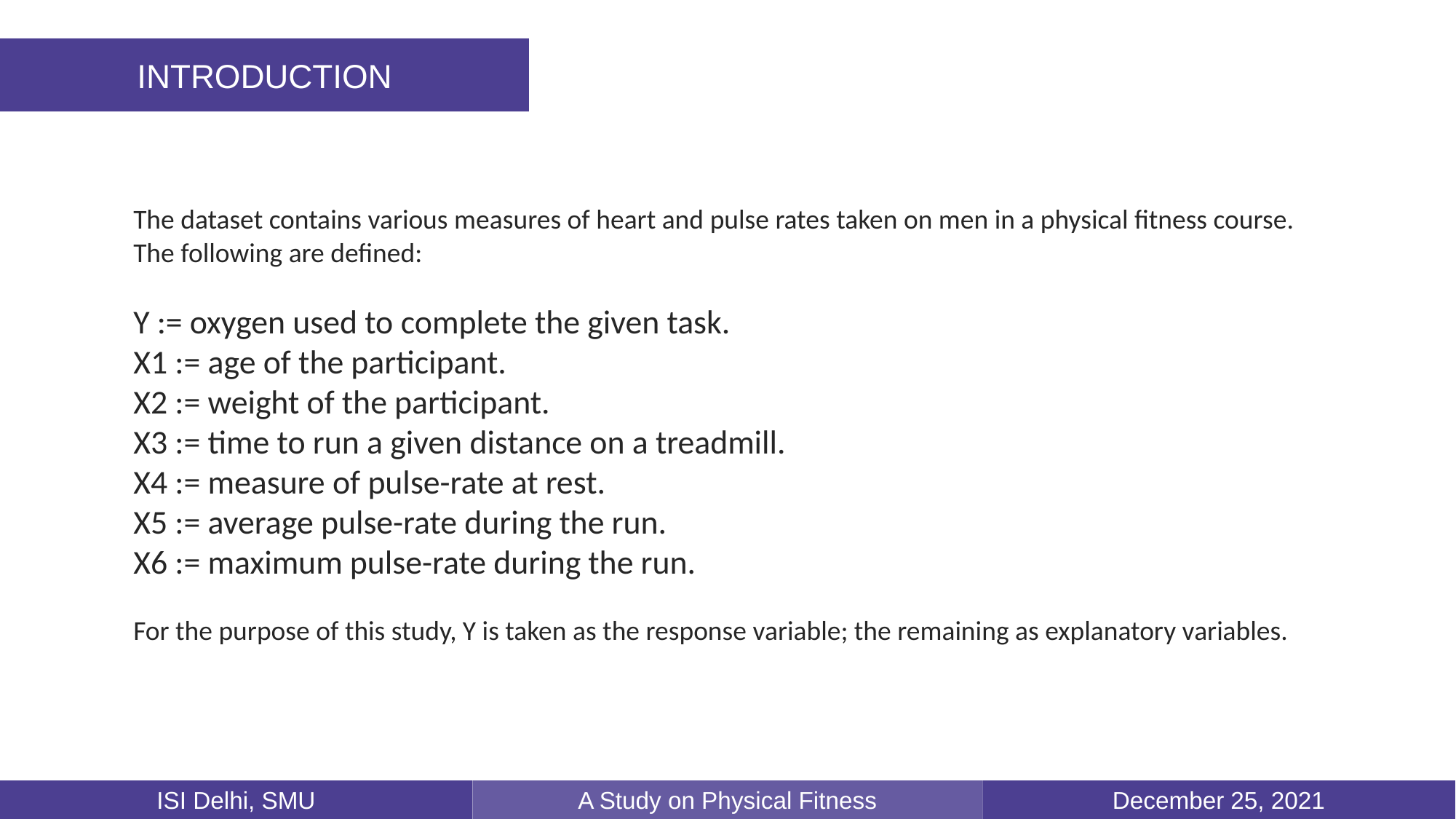

INTRODUCTION
The dataset contains various measures of heart and pulse rates taken on men in a physical fitness course.
The following are defined:

Y := oxygen used to complete the given task.
X1 := age of the participant.
X2 := weight of the participant.
X3 := time to run a given distance on a treadmill.
X4 := measure of pulse-rate at rest.
X5 := average pulse-rate during the run.
X6 := maximum pulse-rate during the run.

For the purpose of this study, Y is taken as the response variable; the remaining as explanatory variables.
ISI Delhi, SMU
A Study on Physical Fitness
December 25, 2021